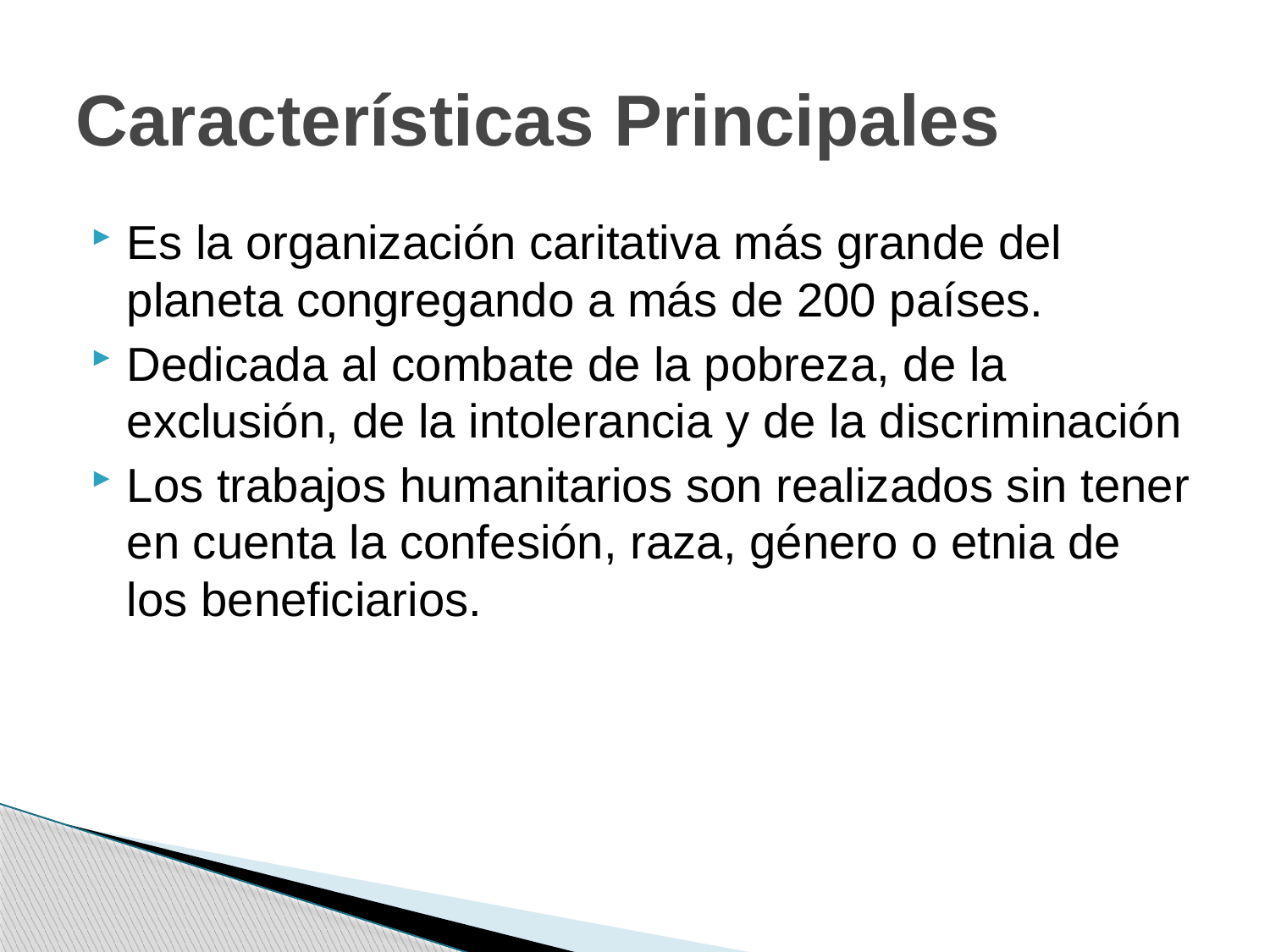

# Características Principales
Es la organización caritativa más grande del planeta congregando a más de 200 países.
Dedicada al combate de la pobreza, de la exclusión, de la intolerancia y de la discriminación
Los trabajos humanitarios son realizados sin tener en cuenta la confesión, raza, género o etnia de los beneficiarios.